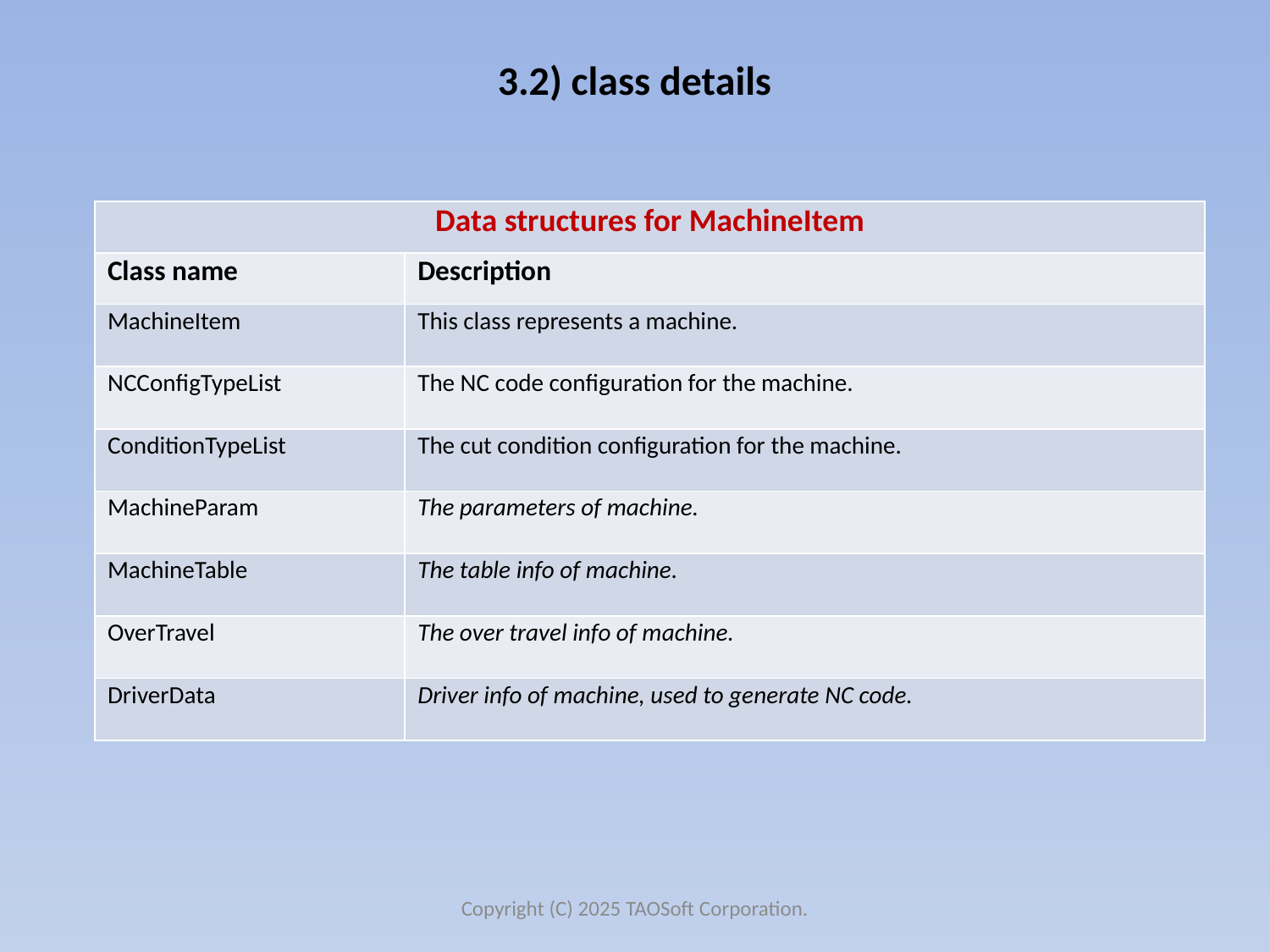

# 3.2) class details
| Data structures for MachineItem |  |
| --- | --- |
| Class name | Description |
| MachineItem | This class represents a machine. |
| NCConfigTypeList | The NC code configuration for the machine. |
| ConditionTypeList | The cut condition configuration for the machine. |
| MachineParam | The parameters of machine. |
| MachineTable | The table info of machine. |
| OverTravel | The over travel info of machine. |
| DriverData | Driver info of machine, used to generate NC code. |
Copyright (C) 2025 TAOSoft Corporation.
8